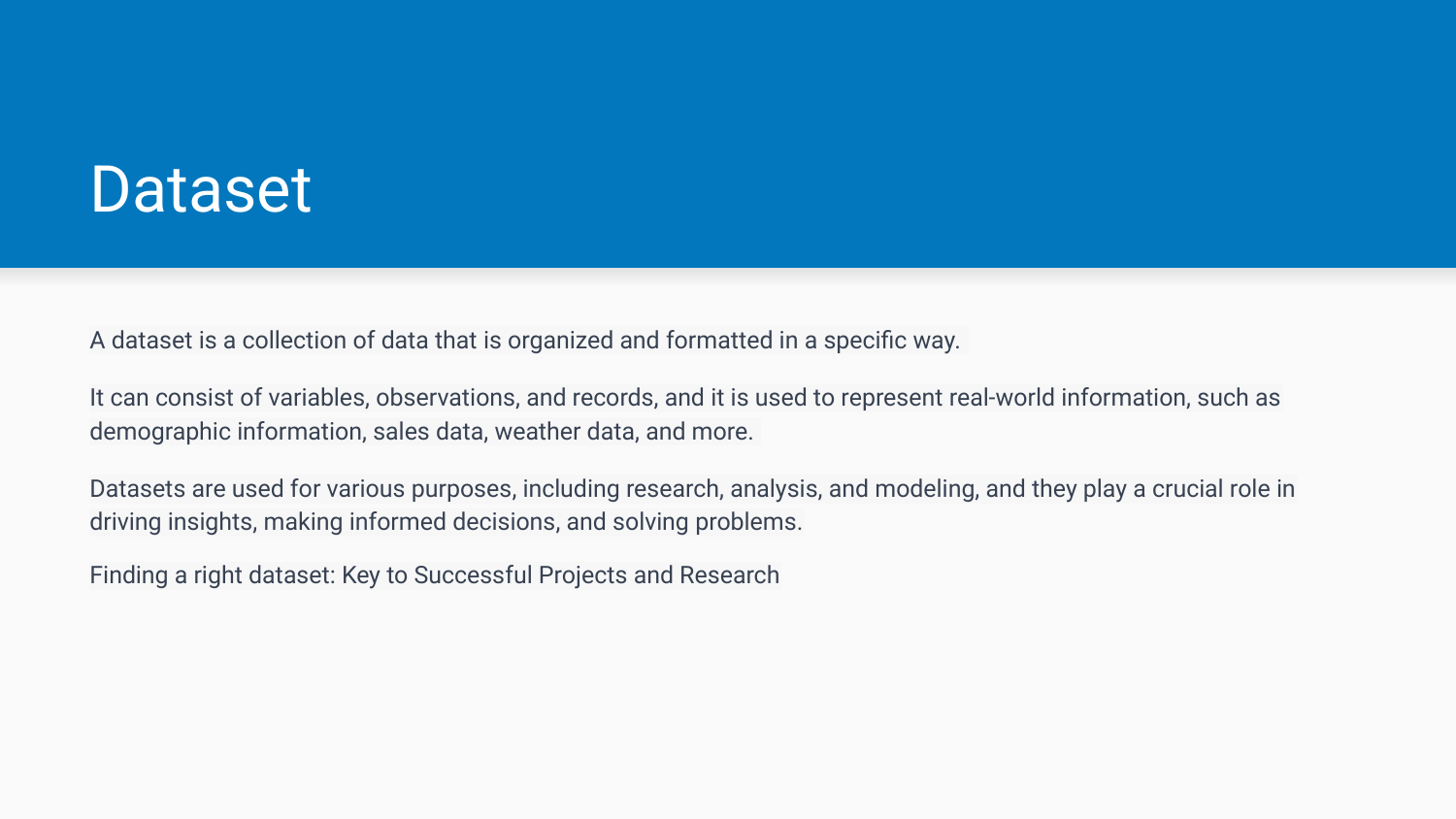

# Dataset
A dataset is a collection of data that is organized and formatted in a specific way.
It can consist of variables, observations, and records, and it is used to represent real-world information, such as demographic information, sales data, weather data, and more.
Datasets are used for various purposes, including research, analysis, and modeling, and they play a crucial role in driving insights, making informed decisions, and solving problems.
Finding a right dataset: Key to Successful Projects and Research